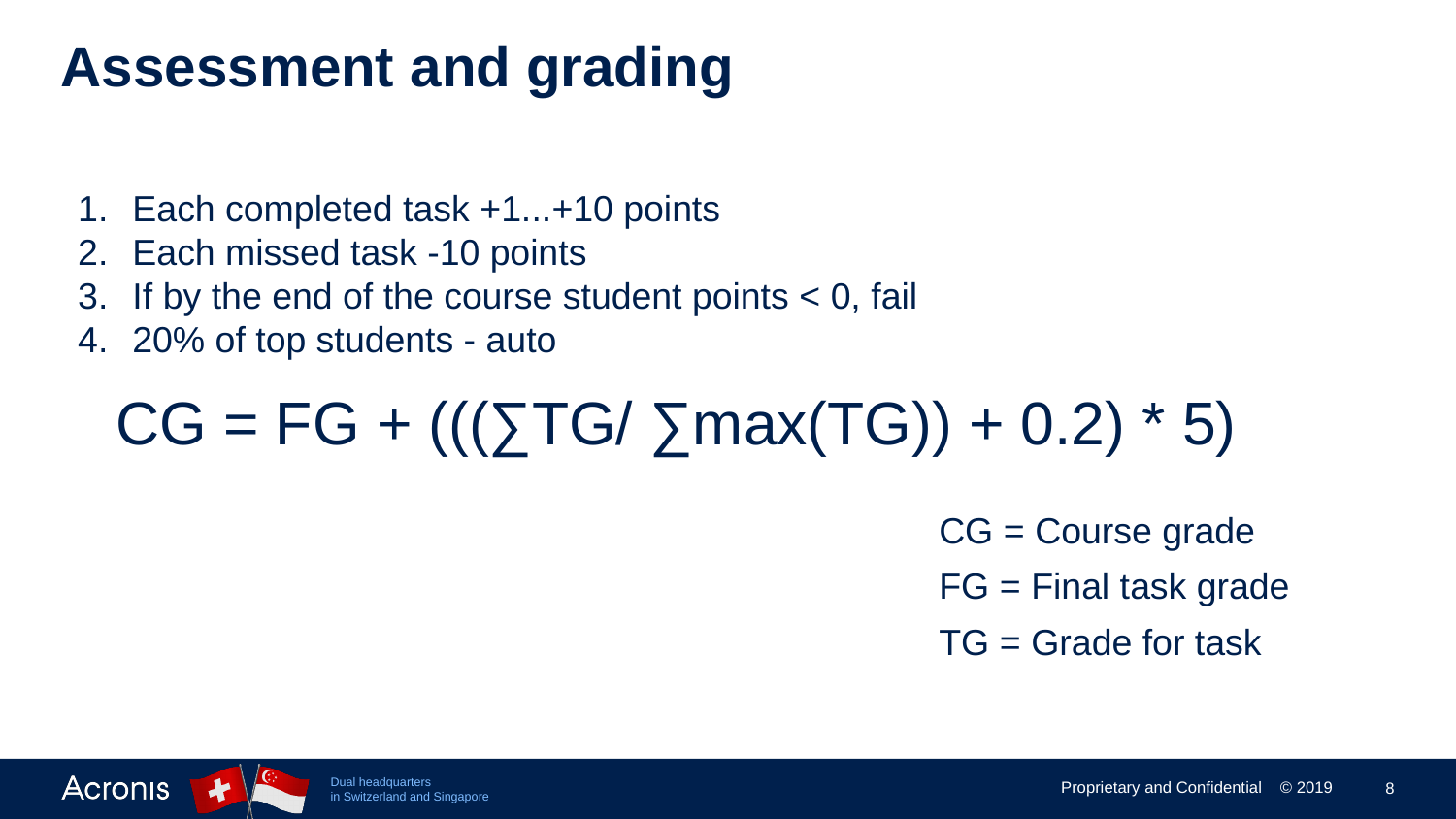

# Assessment and grading
Each completed task +1...+10 points
Each missed task -10 points
If by the end of the course student points < 0, fail
20% of top students - auto
CG = FG + (((∑TG/ ∑max(TG)) + 0.2) * 5)
CG = Course grade
FG = Final task grade
TG = Grade for task